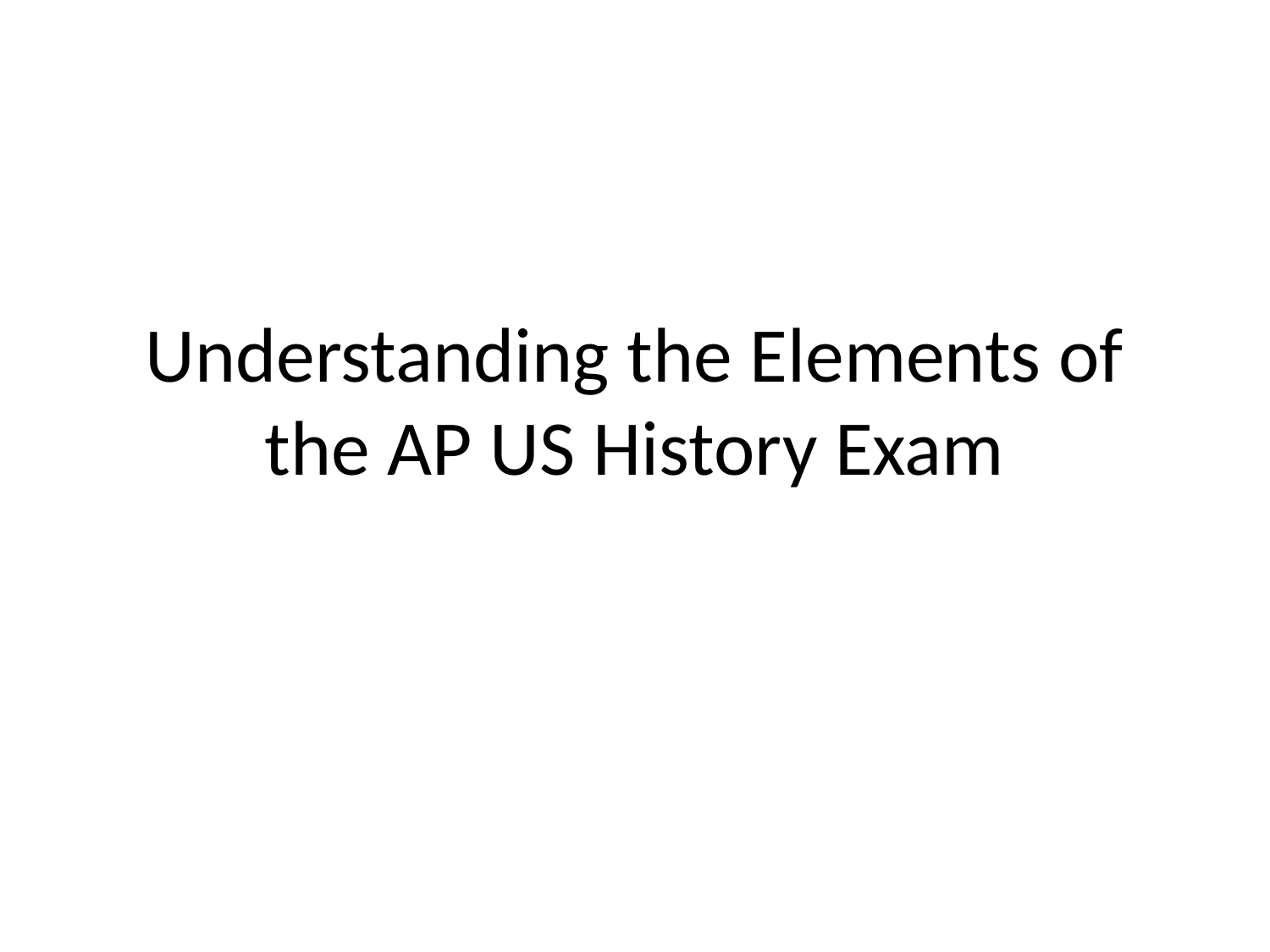

# Understanding the Elements of the AP US History Exam